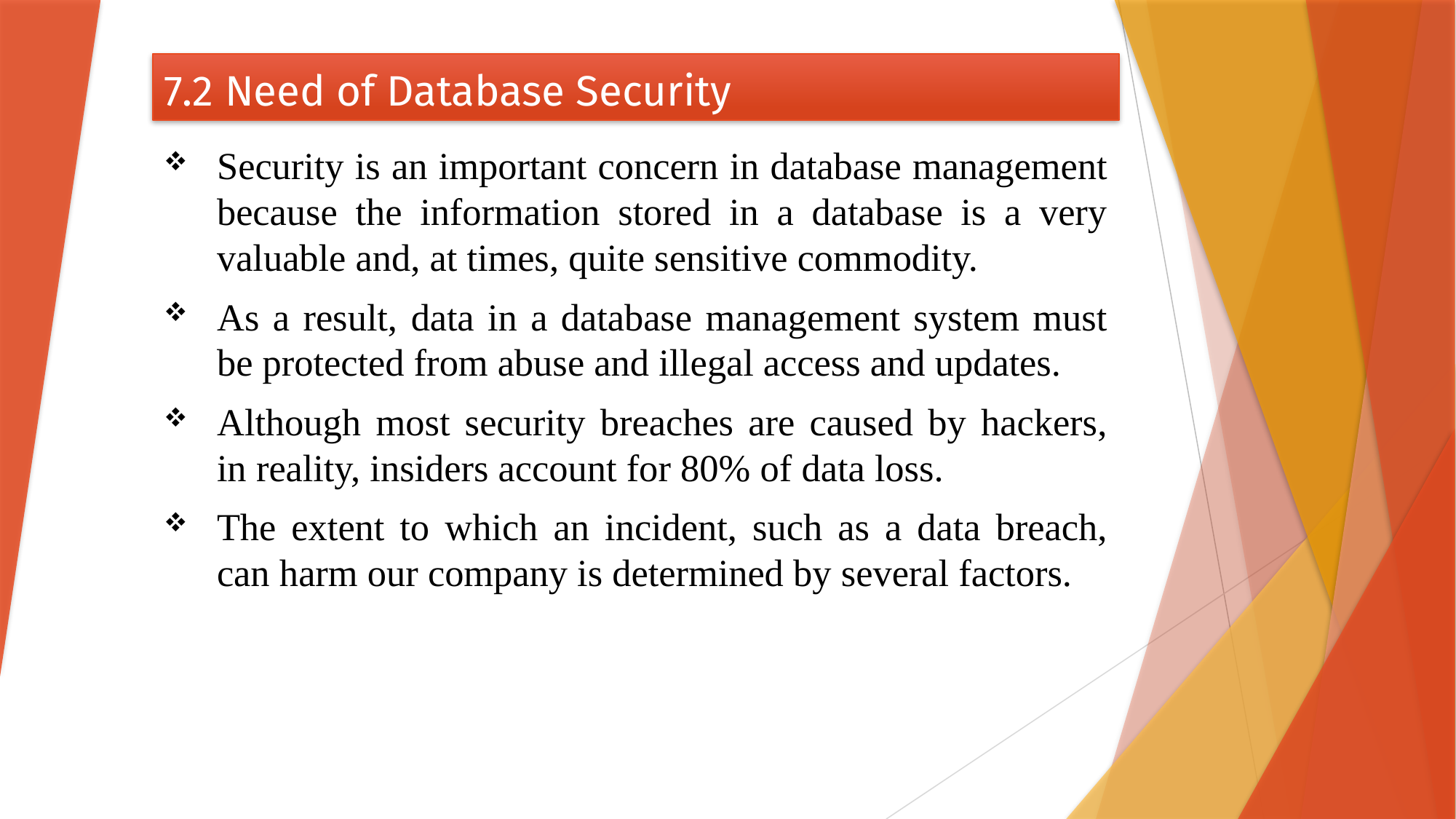

# 7.2 Need of Database Security
Security is an important concern in database management because the information stored in a database is a very valuable and, at times, quite sensitive commodity.
As a result, data in a database management system must be protected from abuse and illegal access and updates.
Although most security breaches are caused by hackers, in reality, insiders account for 80% of data loss.
The extent to which an incident, such as a data breach, can harm our company is determined by several factors.